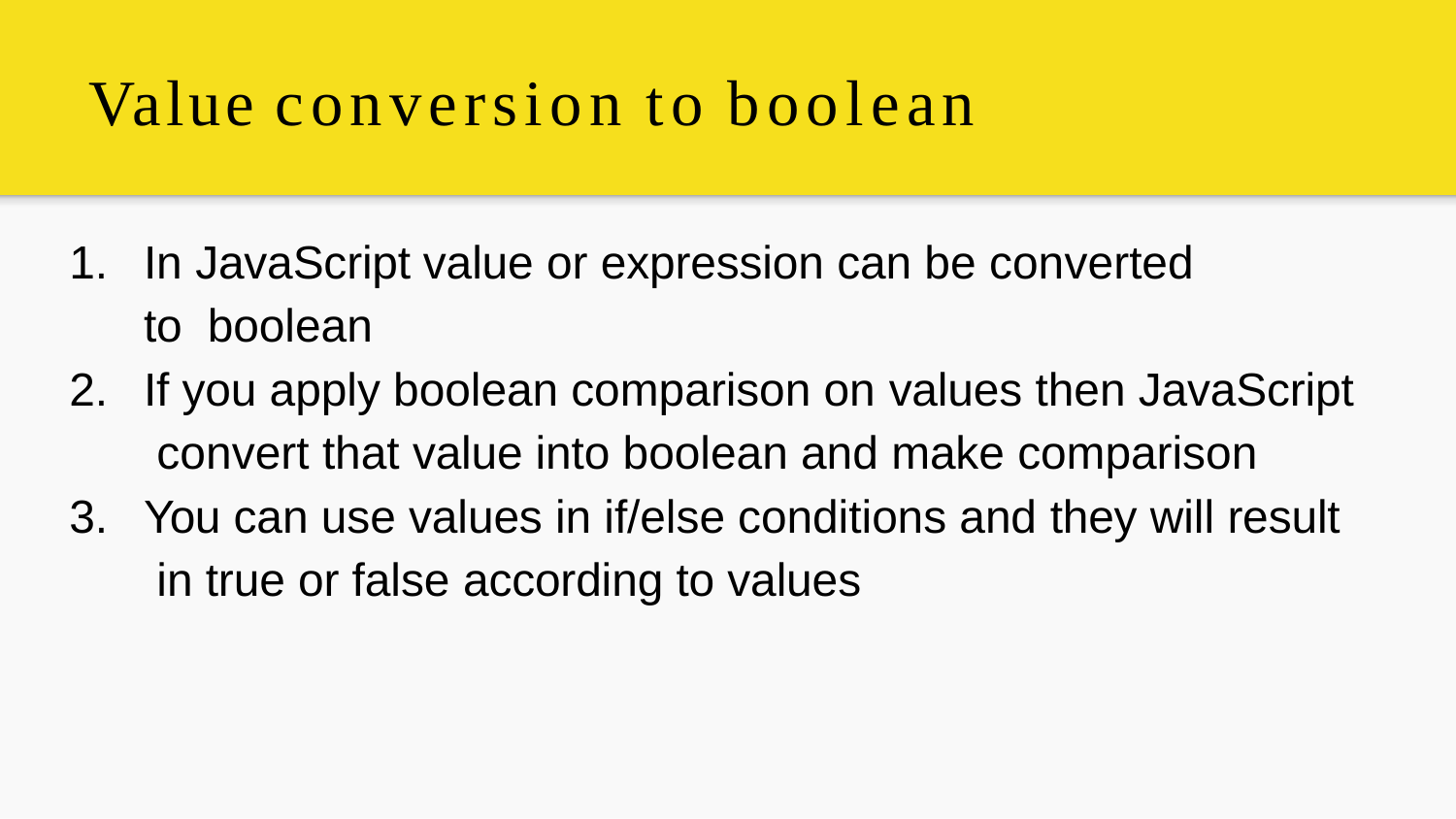

# Value conversion to boolean

In JavaScript value or expression can be converted to  boolean
If you apply boolean comparison on values then JavaScript  convert that value into boolean and make comparison
You can use values in if/else conditions and they will result  in true or false according to values